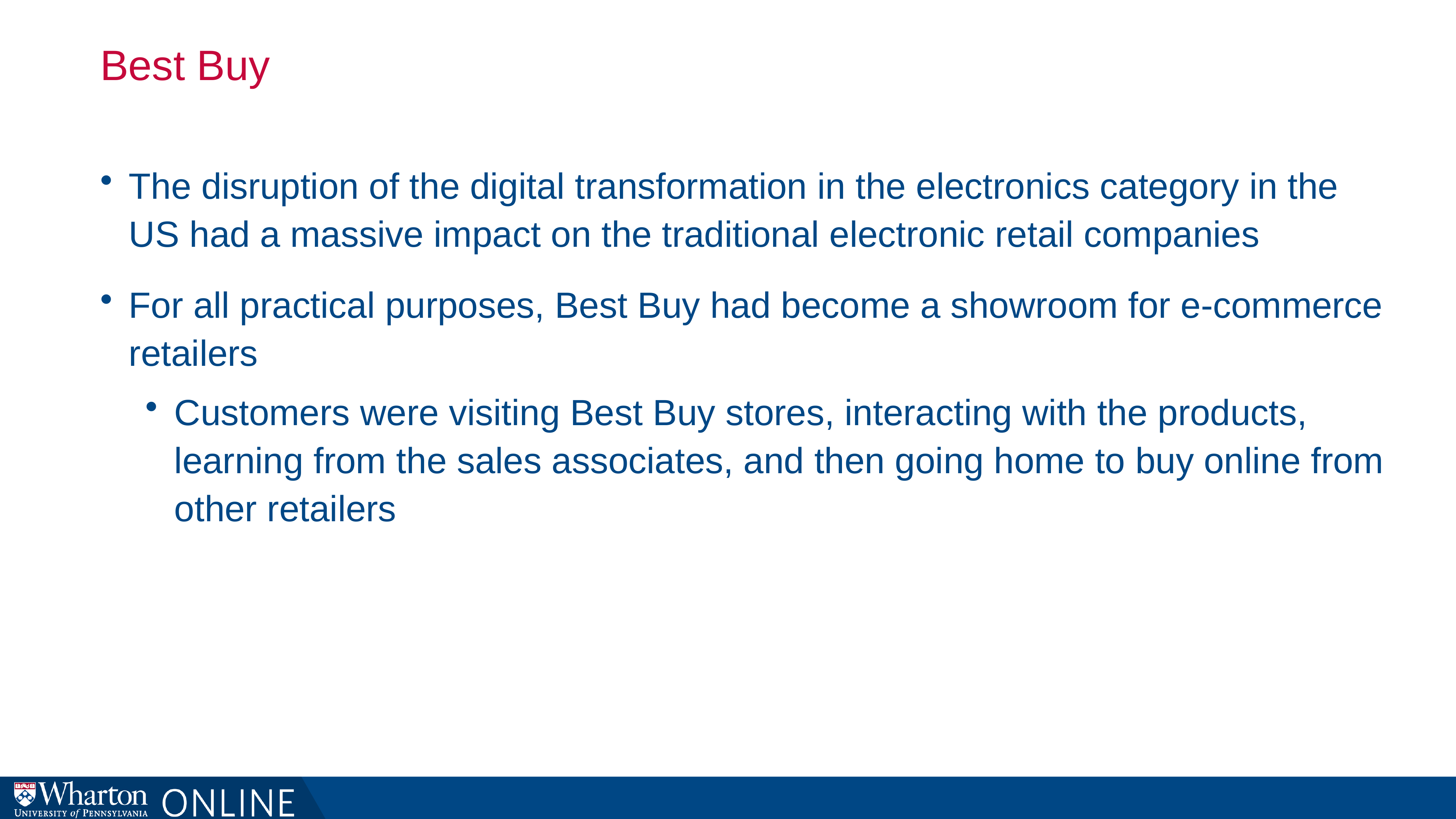

# Best Buy
The disruption of the digital transformation in the electronics category in the US had a massive impact on the traditional electronic retail companies
For all practical purposes, Best Buy had become a showroom for e-commerce retailers
Customers were visiting Best Buy stores, interacting with the products, learning from the sales associates, and then going home to buy online from other retailers